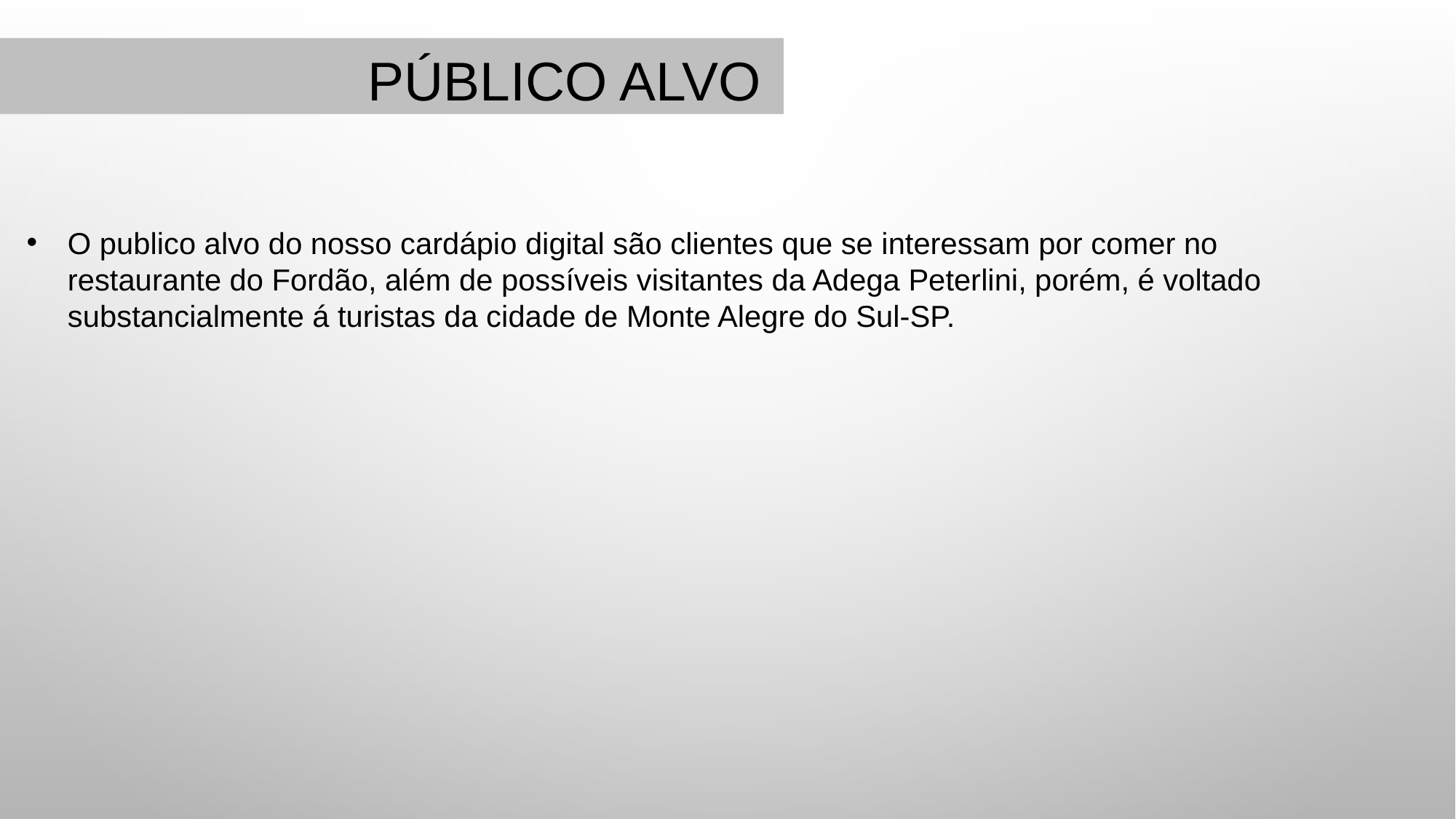

# Público Alvo

O publico alvo do nosso cardápio digital são clientes que se interessam por comer no restaurante do Fordão, além de possíveis visitantes da Adega Peterlini, porém, é voltado substancialmente á turistas da cidade de Monte Alegre do Sul-SP.